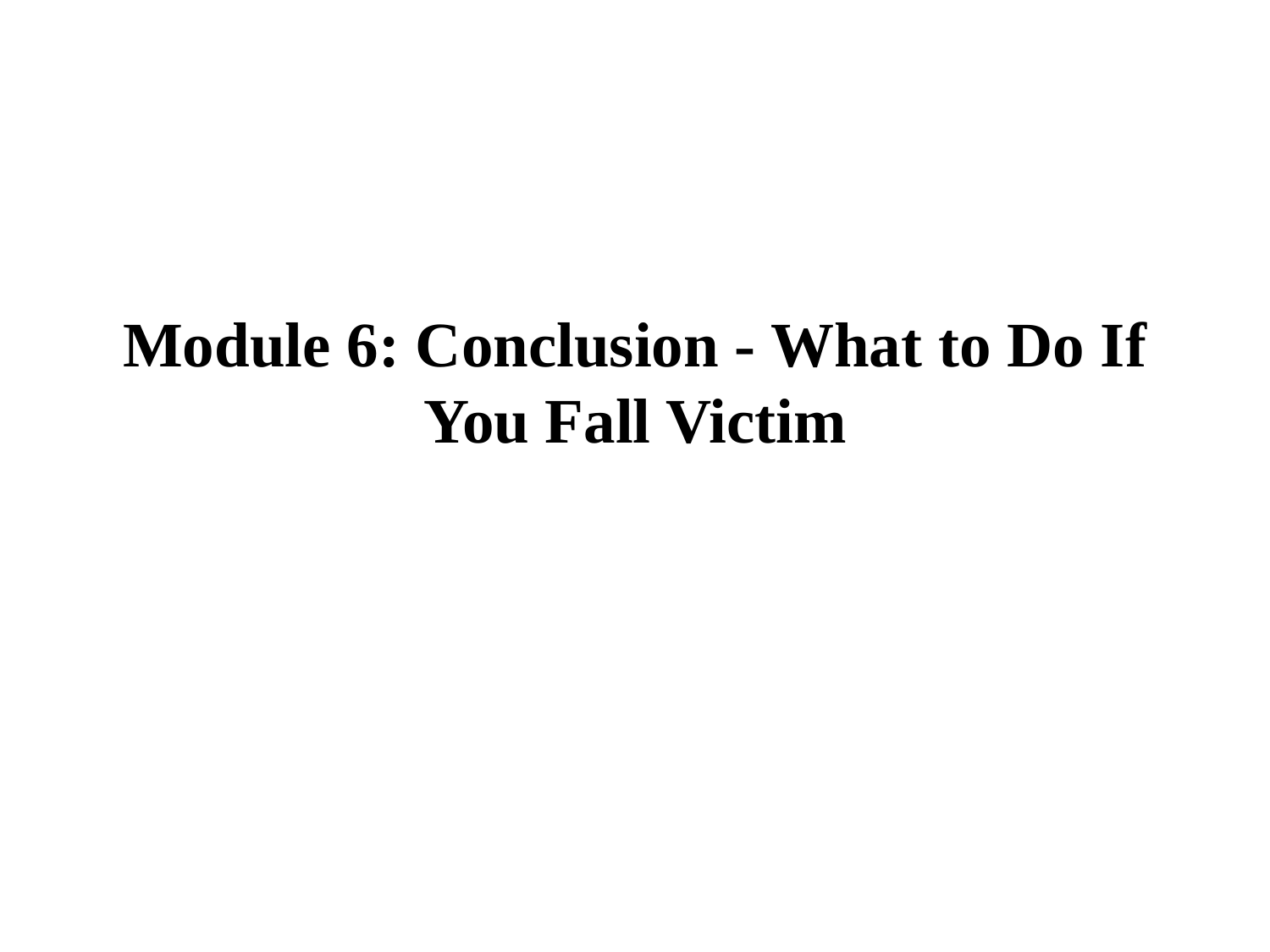

# Module 6: Conclusion - What to Do If You Fall Victim